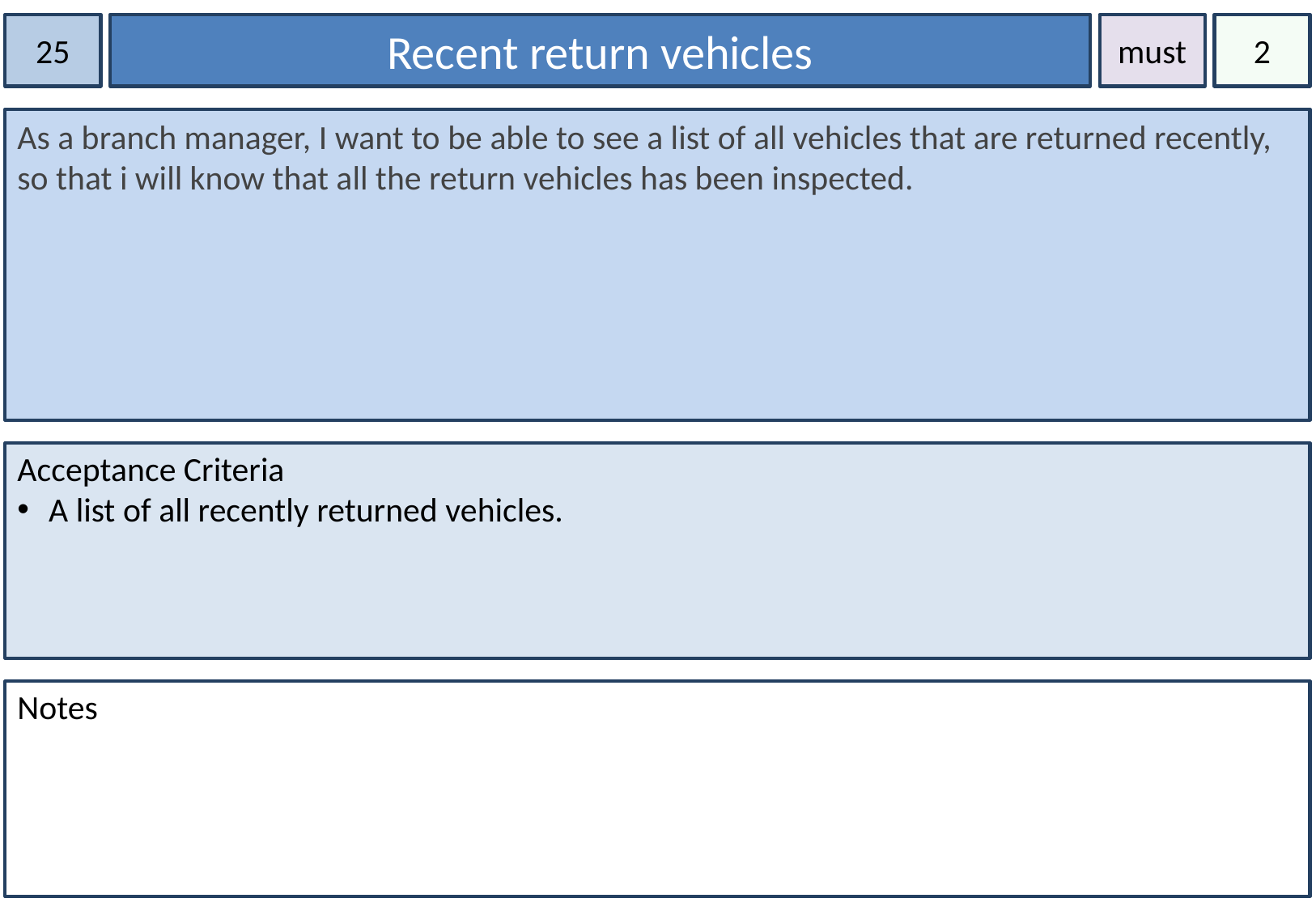

25
Recent return vehicles
must
2
As a branch manager, I want to be able to see a list of all vehicles that are returned recently, so that i will know that all the return vehicles has been inspected.
Acceptance Criteria
 A list of all recently returned vehicles.
Notes